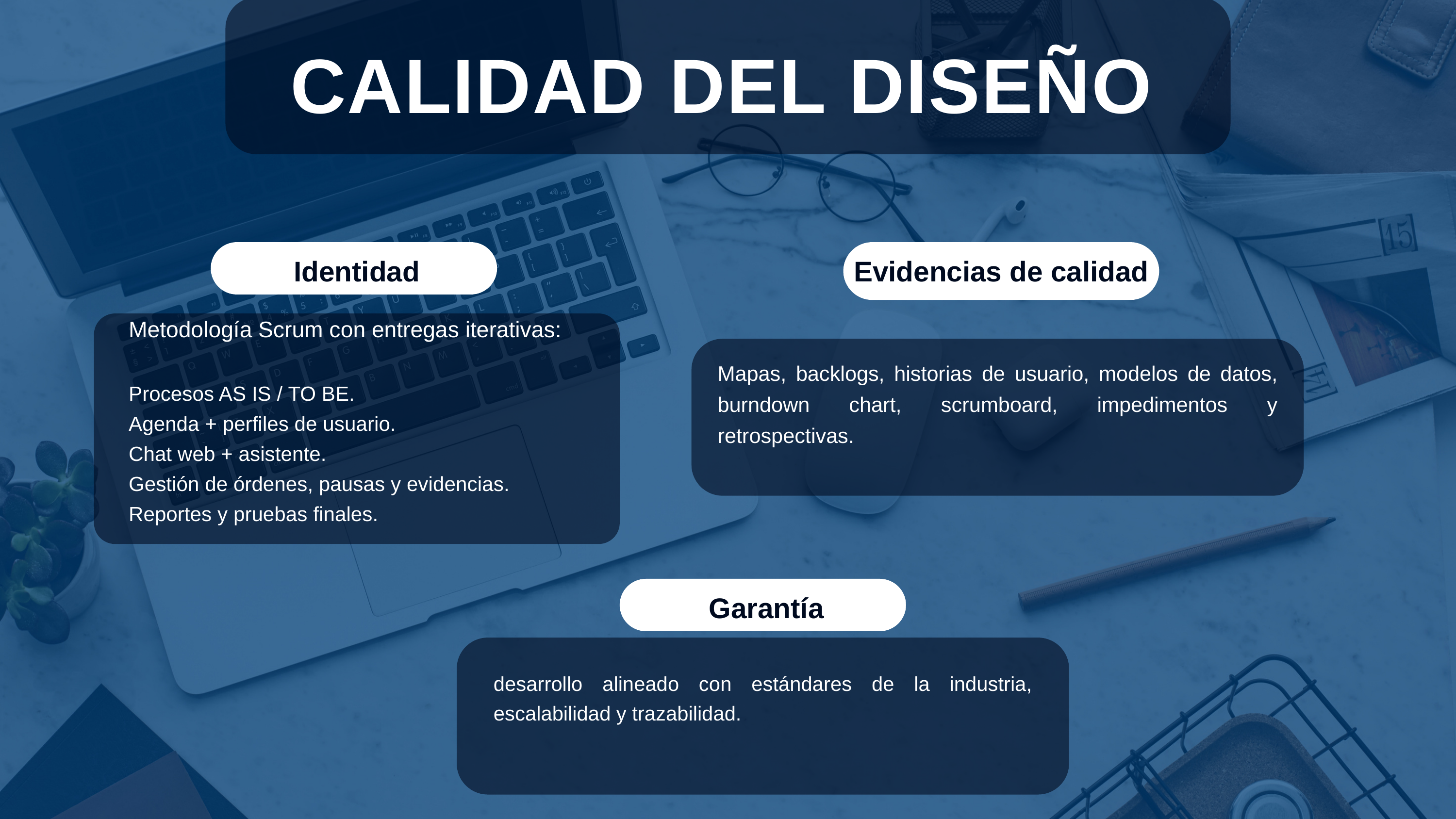

CALIDAD DEL DISEÑO

Identidad
Evidencias de calidad
Metodología Scrum con entregas iterativas:

Procesos AS IS / TO BE.
Agenda + perfiles de usuario.
Chat web + asistente.
Gestión de órdenes, pausas y evidencias.
Reportes y pruebas finales.

Mapas, backlogs, historias de usuario, modelos de datos, burndown chart, scrumboard, impedimentos y retrospectivas.

Garantía
desarrollo alineado con estándares de la industria, escalabilidad y trazabilidad.